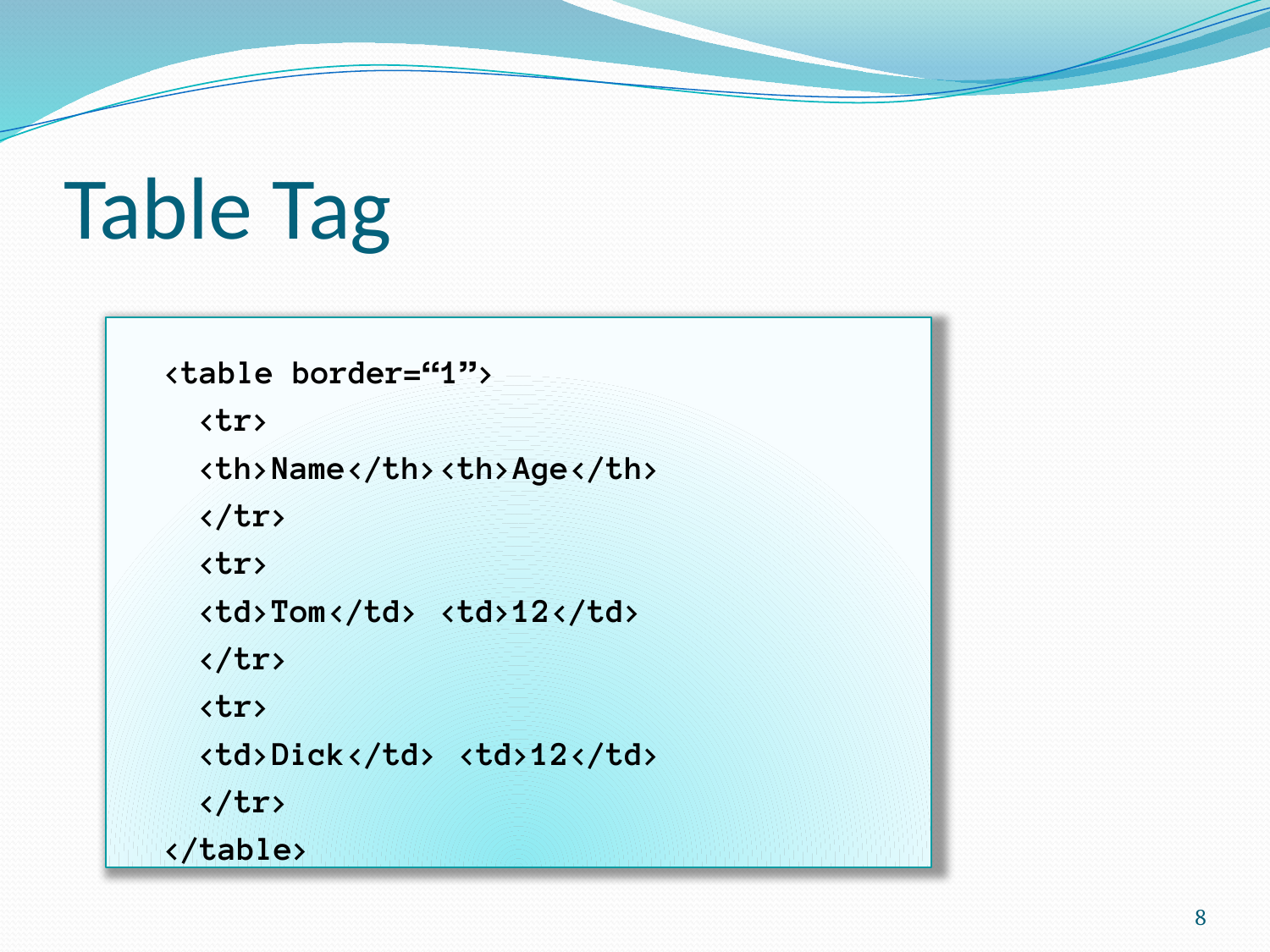

# Table Tag

<table border=“1”>
<tr>
	<th>Name</th><th>Age</th>
</tr>
<tr>
	<td>Tom</td> <td>12</td>
</tr>
<tr>
	<td>Dick</td> <td>12</td>
</tr>
</table>

8